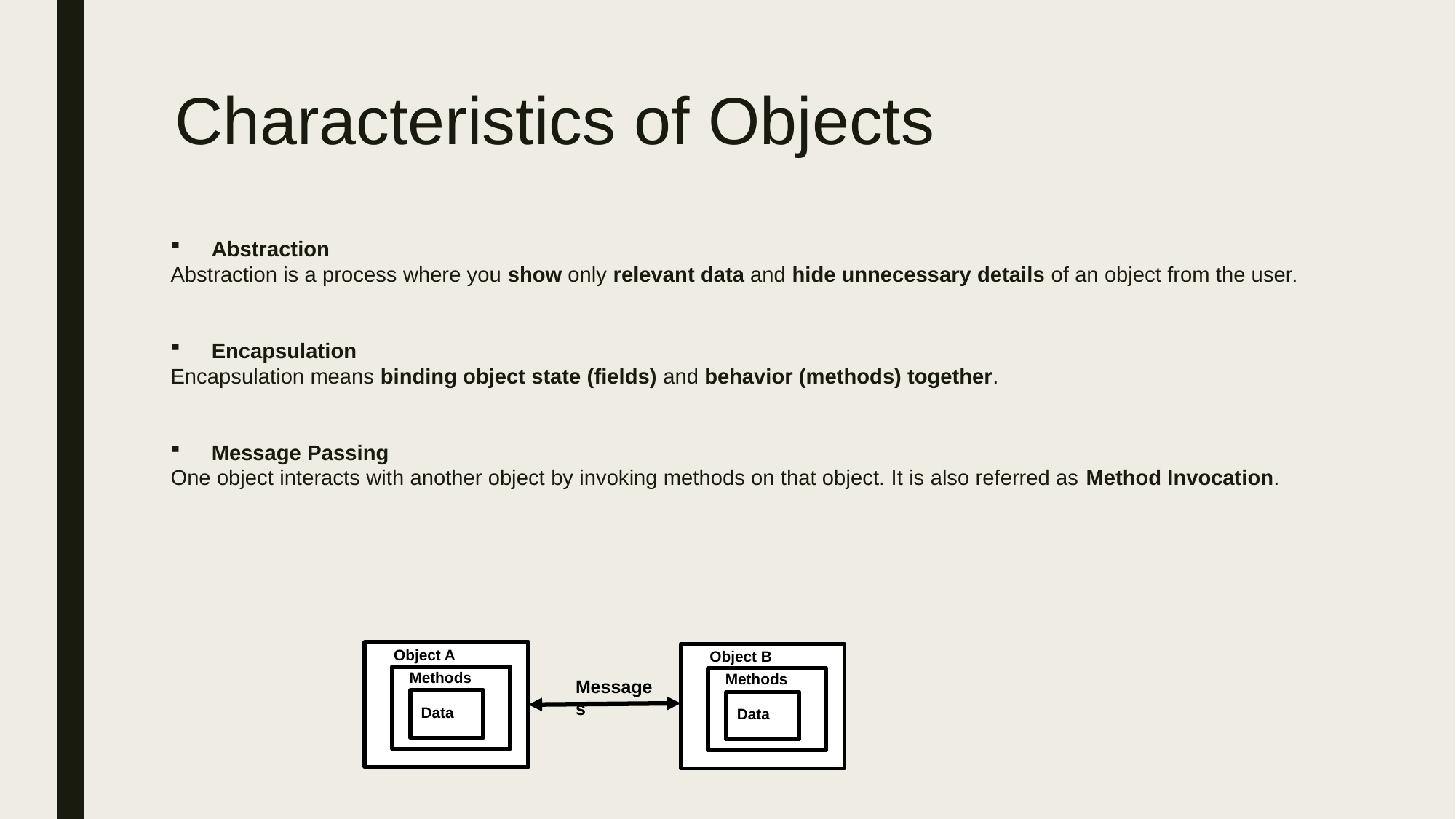

# Characteristics of Objects
Abstraction
Abstraction is a process where you show only relevant data and hide unnecessary details of an object from the user.

Encapsulation
Encapsulation means binding object state (fields) and behavior (methods) together.

Message Passing
One object interacts with another object by invoking methods on that object. It is also referred as Method Invocation.

Object A
Object B

Methods
Methods

Messages

Data
Data